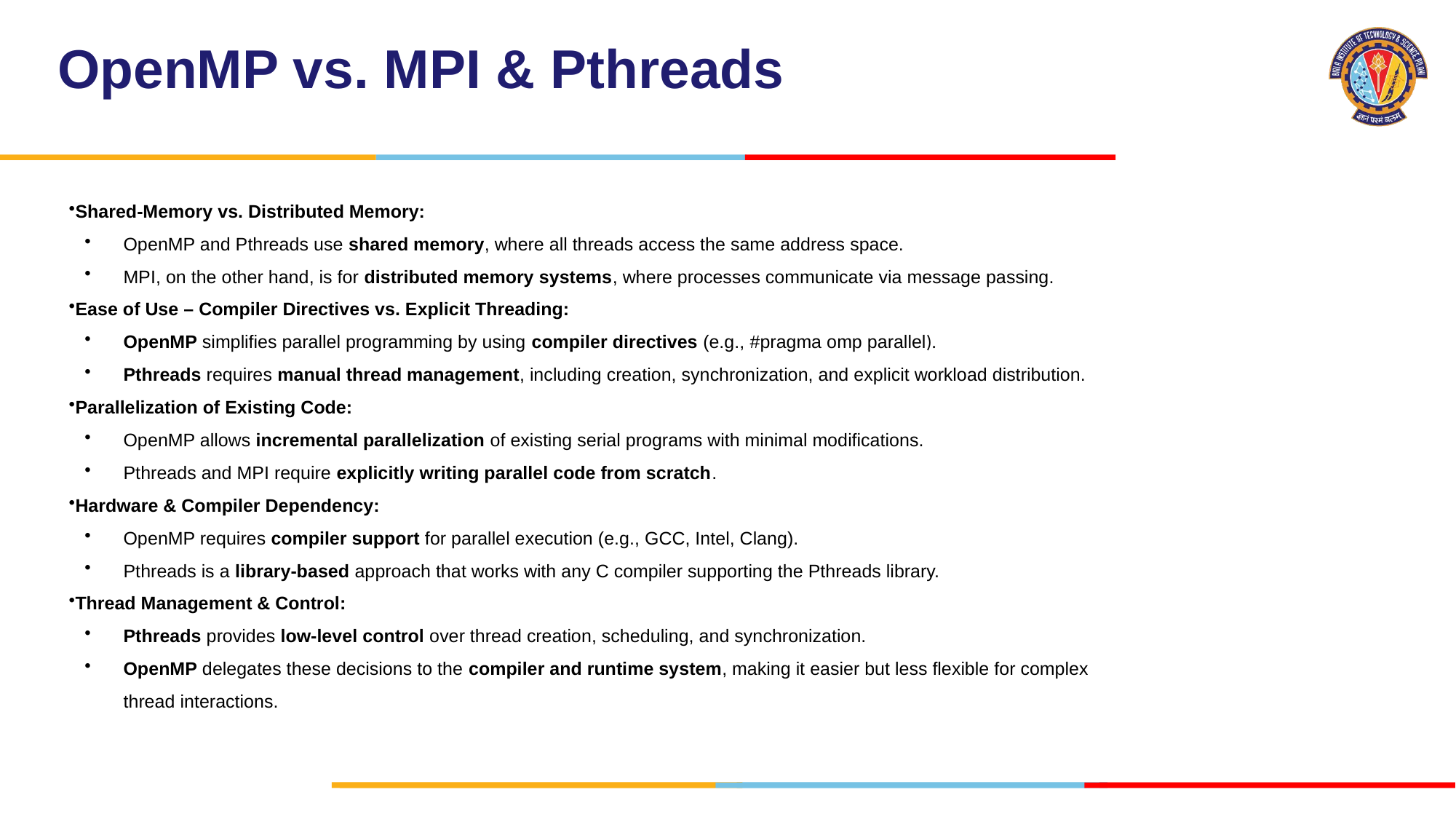

# OpenMP vs. MPI & Pthreads
Shared-Memory vs. Distributed Memory:
OpenMP and Pthreads use shared memory, where all threads access the same address space.
MPI, on the other hand, is for distributed memory systems, where processes communicate via message passing.
Ease of Use – Compiler Directives vs. Explicit Threading:
OpenMP simplifies parallel programming by using compiler directives (e.g., #pragma omp parallel).
Pthreads requires manual thread management, including creation, synchronization, and explicit workload distribution.
Parallelization of Existing Code:
OpenMP allows incremental parallelization of existing serial programs with minimal modifications.
Pthreads and MPI require explicitly writing parallel code from scratch.
Hardware & Compiler Dependency:
OpenMP requires compiler support for parallel execution (e.g., GCC, Intel, Clang).
Pthreads is a library-based approach that works with any C compiler supporting the Pthreads library.
Thread Management & Control:
Pthreads provides low-level control over thread creation, scheduling, and synchronization.
OpenMP delegates these decisions to the compiler and runtime system, making it easier but less flexible for complex thread interactions.